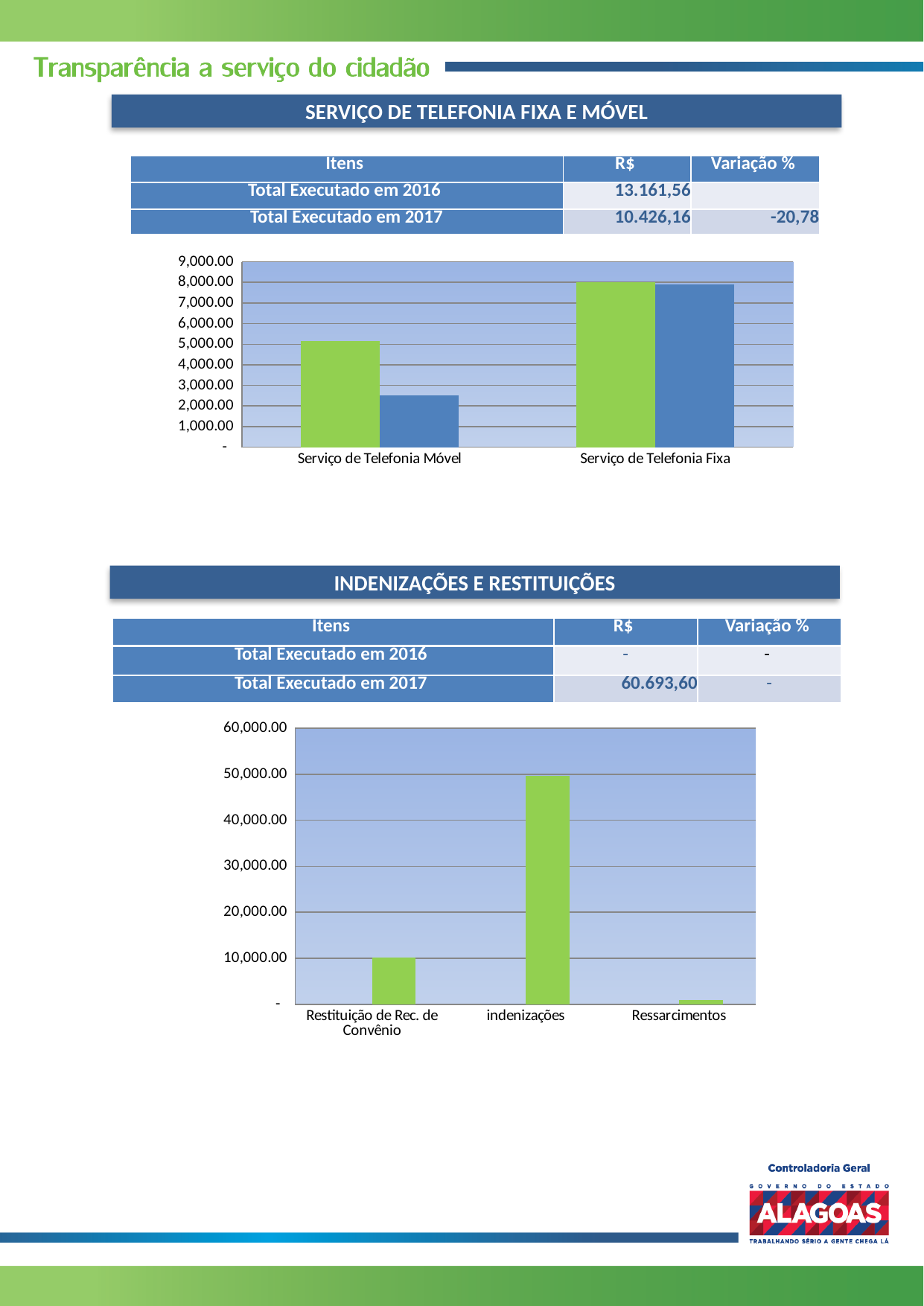

SERVIÇO DE TELEFONIA FIXA E MÓVEL

| Itens | R$ | Variação % |
| --- | --- | --- |
| Total Executado em 2016 | 13.161,56 |  |
| Total Executado em 2017 | 10.426,16 | -20,78 |

### Chart

| Category |  |  |
|---|---|---|
| Serviço de Telefonia Móvel | 5157.39 | 2533.12 |
| Serviço de Telefonia Fixa | 8004.17 | 7893.04 |
INDENIZAÇÕES E RESTITUIÇÕES
| Itens | R$ | Variação % |
| --- | --- | --- |
| Total Executado em 2016 | - | - |
| Total Executado em 2017 | 60.693,60 | - |

### Chart

| Category |  |  |
|---|---|---|
| Restituição de Rec. de Convênio | 0.0 | 10144.37 |
| indenizações | 0.0 | 49617.68 |
| Ressarcimentos | 0.0 | 931.55 |